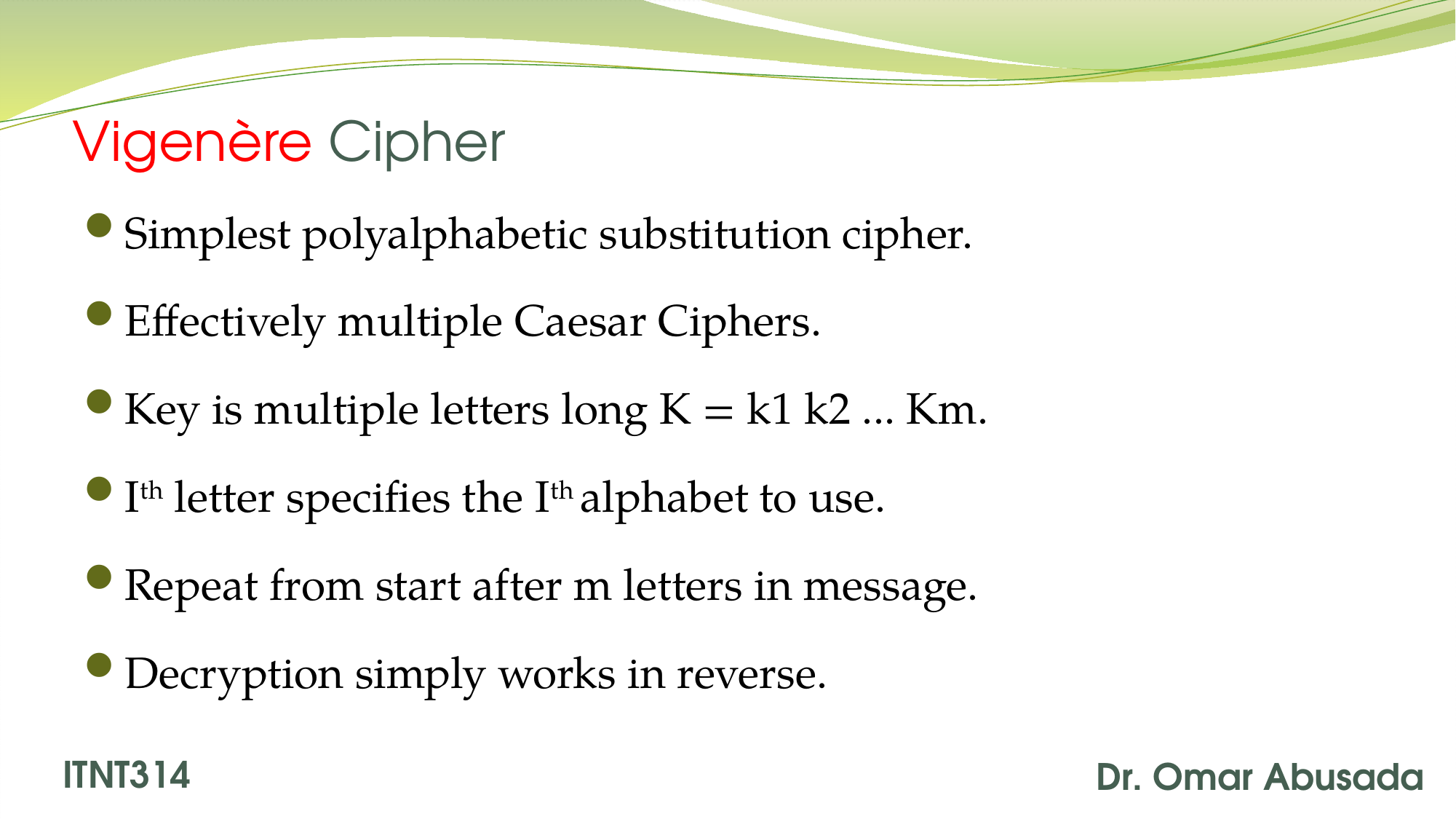

Vigenère Cipher
Simplest polyalphabetic substitution cipher.
Effectively multiple Caesar Ciphers.
Key is multiple letters long K = k1 k2 ... Km.
Ith letter specifies the Ith alphabet to use.
Repeat from start after m letters in message.
Decryption simply works in reverse.
ITNT314

Dr. Omar Abusada